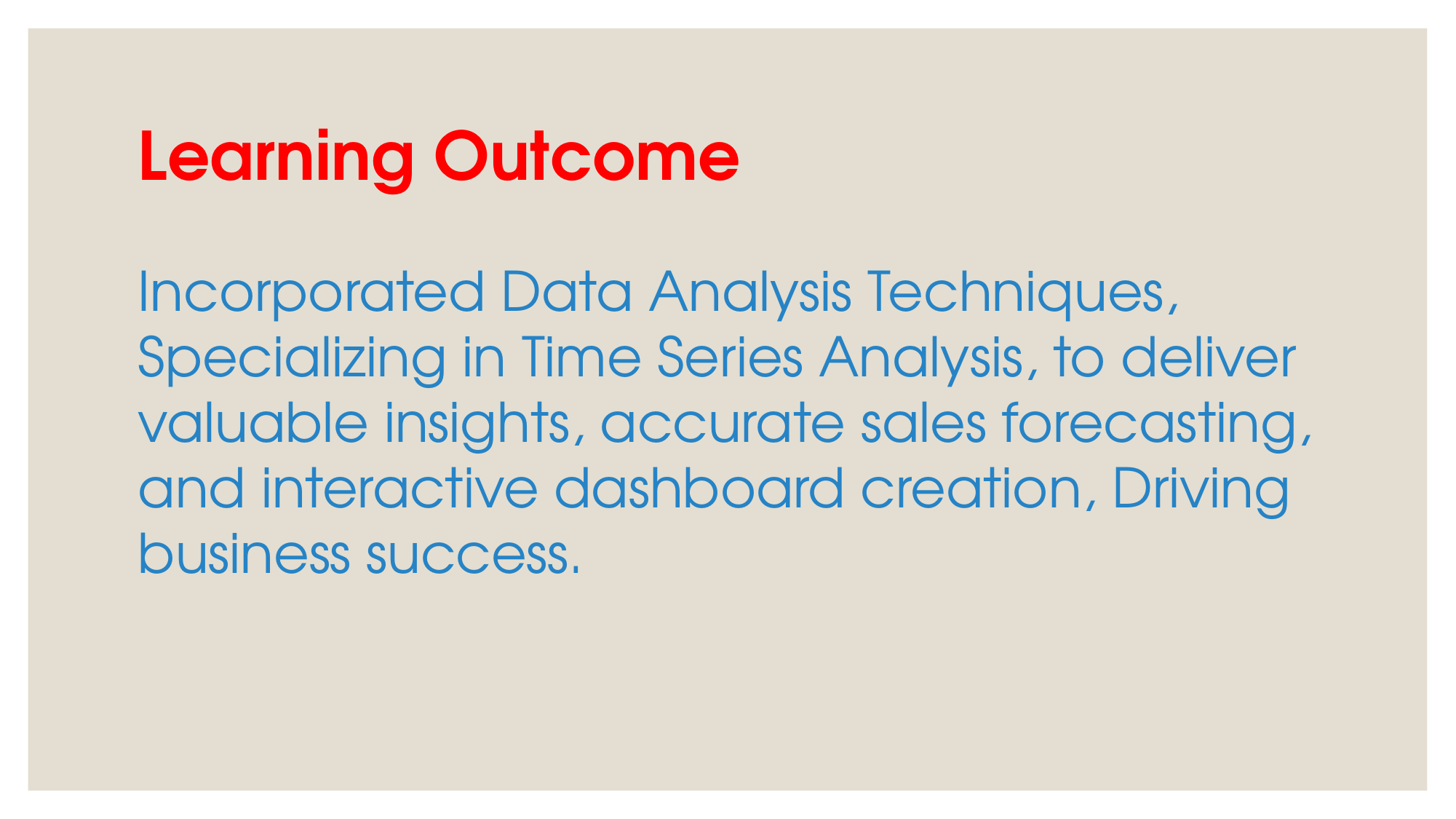

# Learning Outcome
Incorporated Data Analysis Techniques, Specializing in Time Series Analysis, to deliver valuable insights, accurate sales forecasting, and interactive dashboard creation, Driving business success.